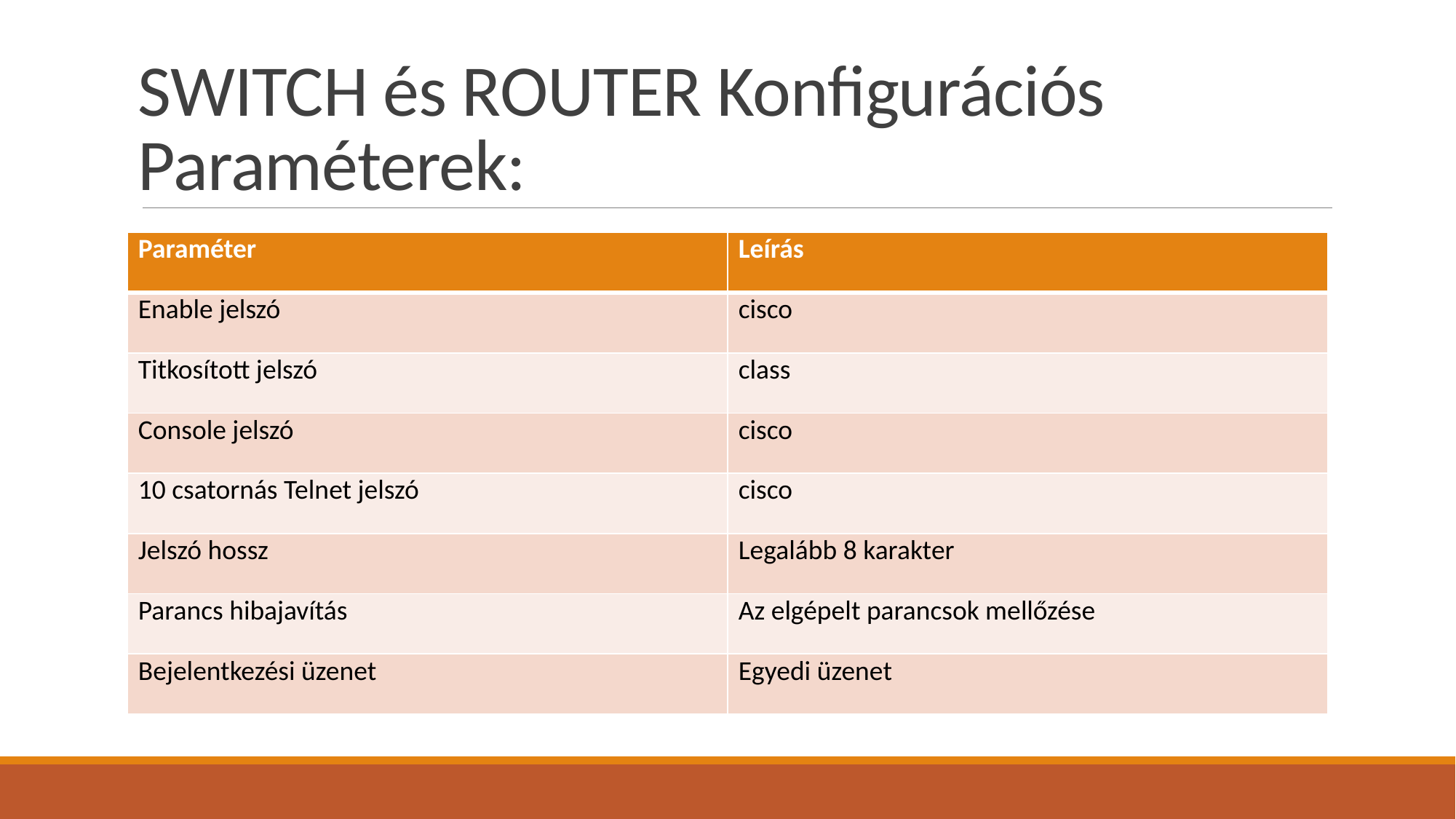

# SWITCH és ROUTER Konfigurációs Paraméterek:
| Paraméter | Leírás |
| --- | --- |
| Enable jelszó | cisco |
| Titkosított jelszó | class |
| Console jelszó | cisco |
| 10 csatornás Telnet jelszó | cisco |
| Jelszó hossz | Legalább 8 karakter |
| Parancs hibajavítás | Az elgépelt parancsok mellőzése |
| Bejelentkezési üzenet | Egyedi üzenet |